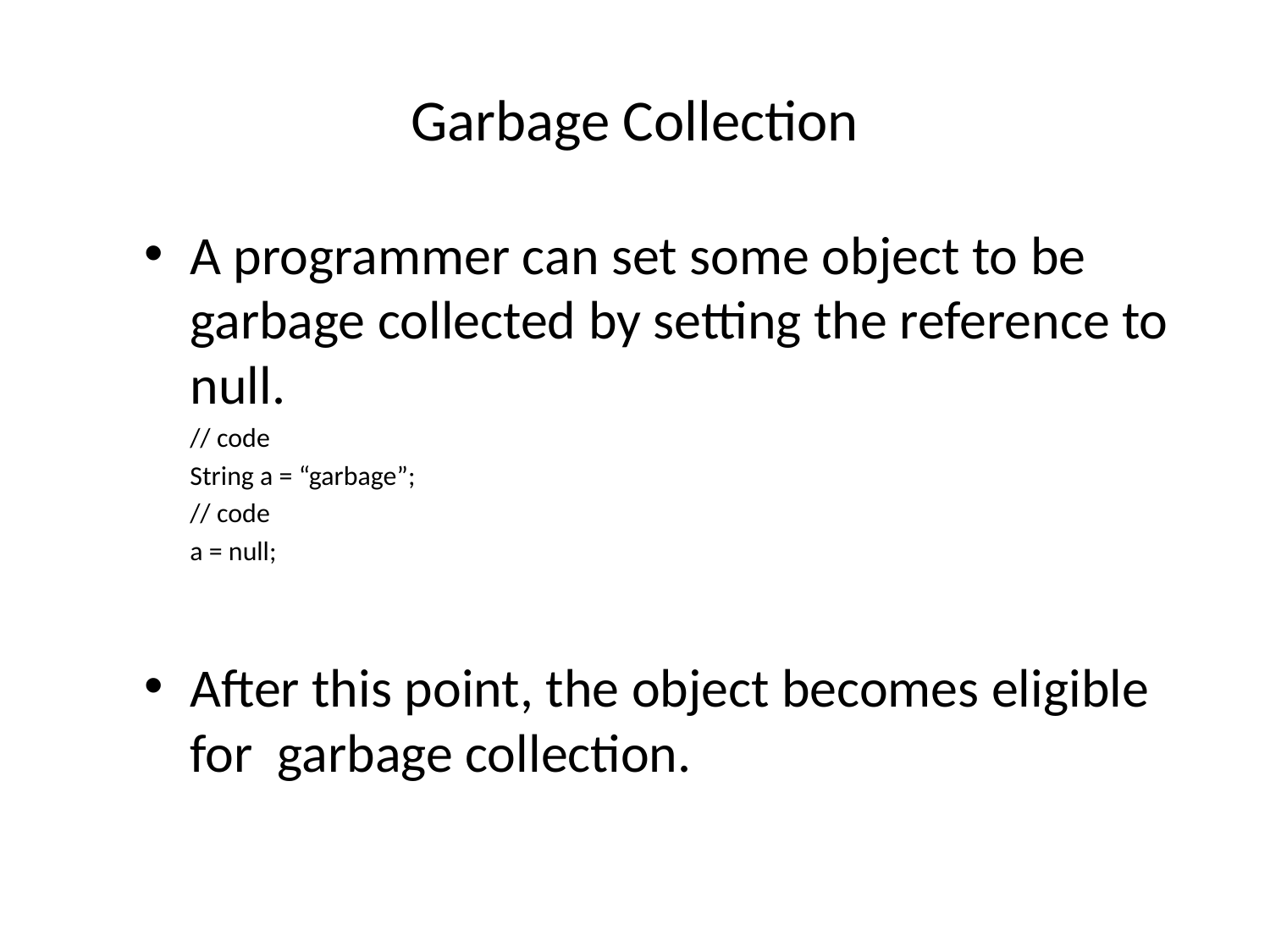

# Garbage Collection
A programmer can set some object to be garbage collected by setting the reference to null.
	// code
	String a = “garbage”;
	// code
	a = null;

After this point, the object becomes eligible for  garbage collection.